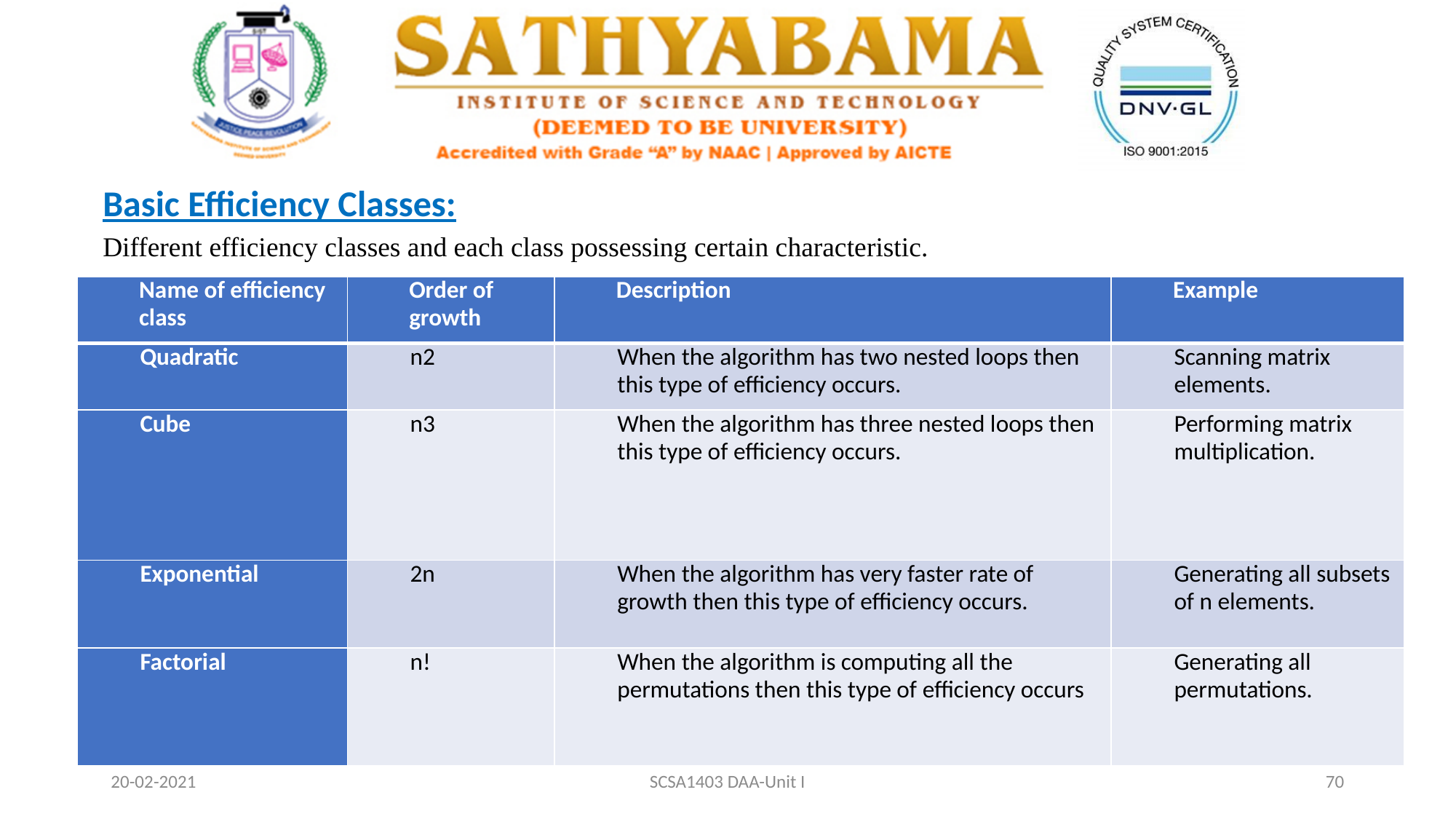

Basic Efficiency Classes:
Different efficiency classes and each class possessing certain characteristic.

| Name of efficiency class | Order of growth | Description | Example |
| --- | --- | --- | --- |
| Quadratic | n2 | When the algorithm has two nested loops then this type of efficiency occurs. | Scanning matrix elements. |
| Cube | n3 | When the algorithm has three nested loops then this type of efficiency occurs. | Performing matrix multiplication. |
| Exponential | 2n | When the algorithm has very faster rate of growth then this type of efficiency occurs. | Generating all subsets of n elements. |
| Factorial | nǃ | When the algorithm is computing all the permutations then this type of efficiency occurs | Generating all permutations. |
20-02-2021
SCSA1403 DAA-Unit I
70